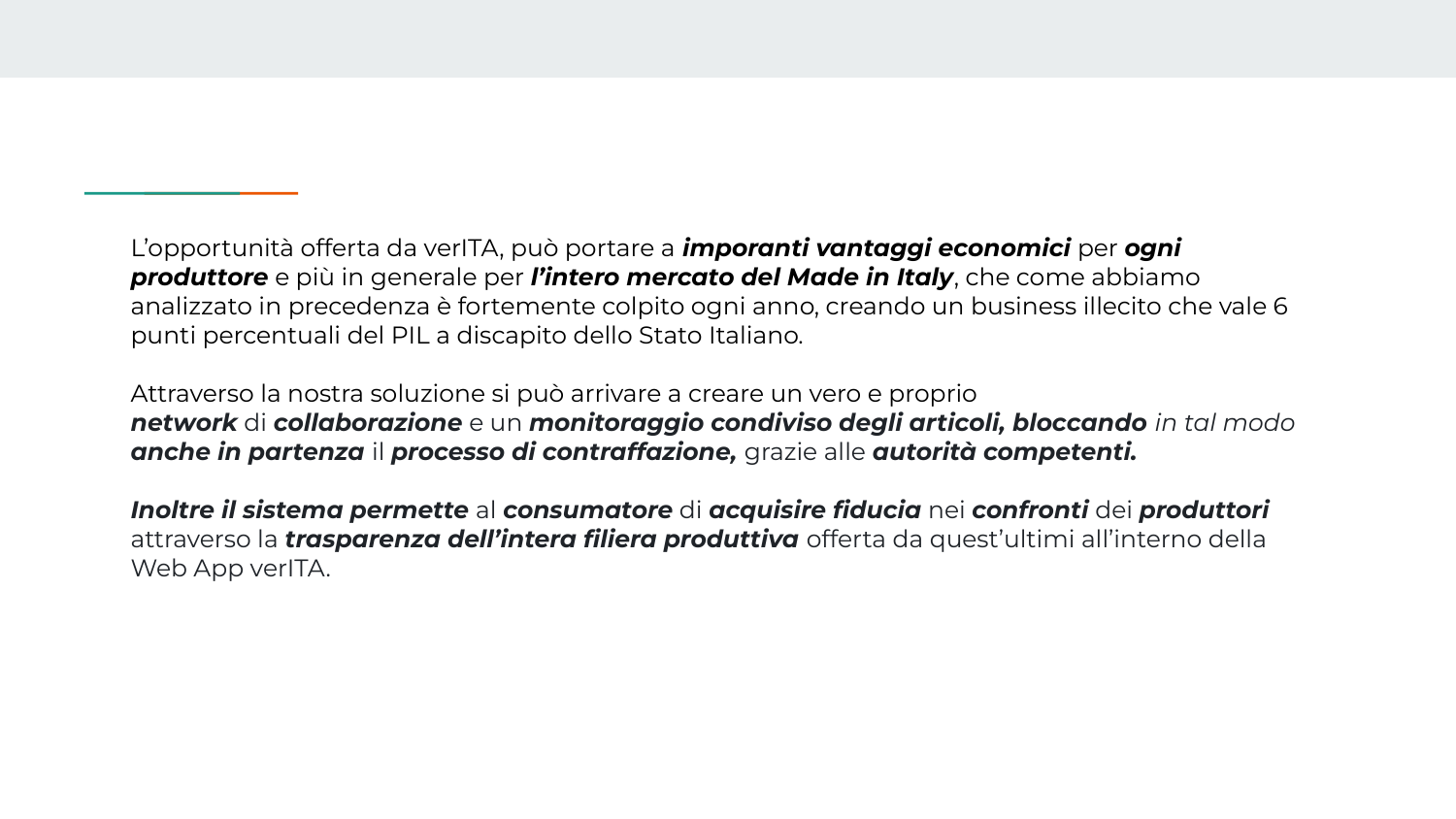

L’opportunità offerta da verITA, può portare a imporanti vantaggi economici per ogni produttore e più in generale per l’intero mercato del Made in Italy, che come abbiamo analizzato in precedenza è fortemente colpito ogni anno, creando un business illecito che vale 6 punti percentuali del PIL a discapito dello Stato Italiano.

Attraverso la nostra soluzione si può arrivare a creare un vero e proprio  network di collaborazione e un monitoraggio condiviso degli articoli, bloccando in tal modo anche in partenza il processo di contraffazione, grazie alle autorità competenti.

Inoltre il sistema permette al consumatore di acquisire fiducia nei confronti dei produttori attraverso la trasparenza dell’intera filiera produttiva offerta da quest’ultimi all’interno della Web App verITA.